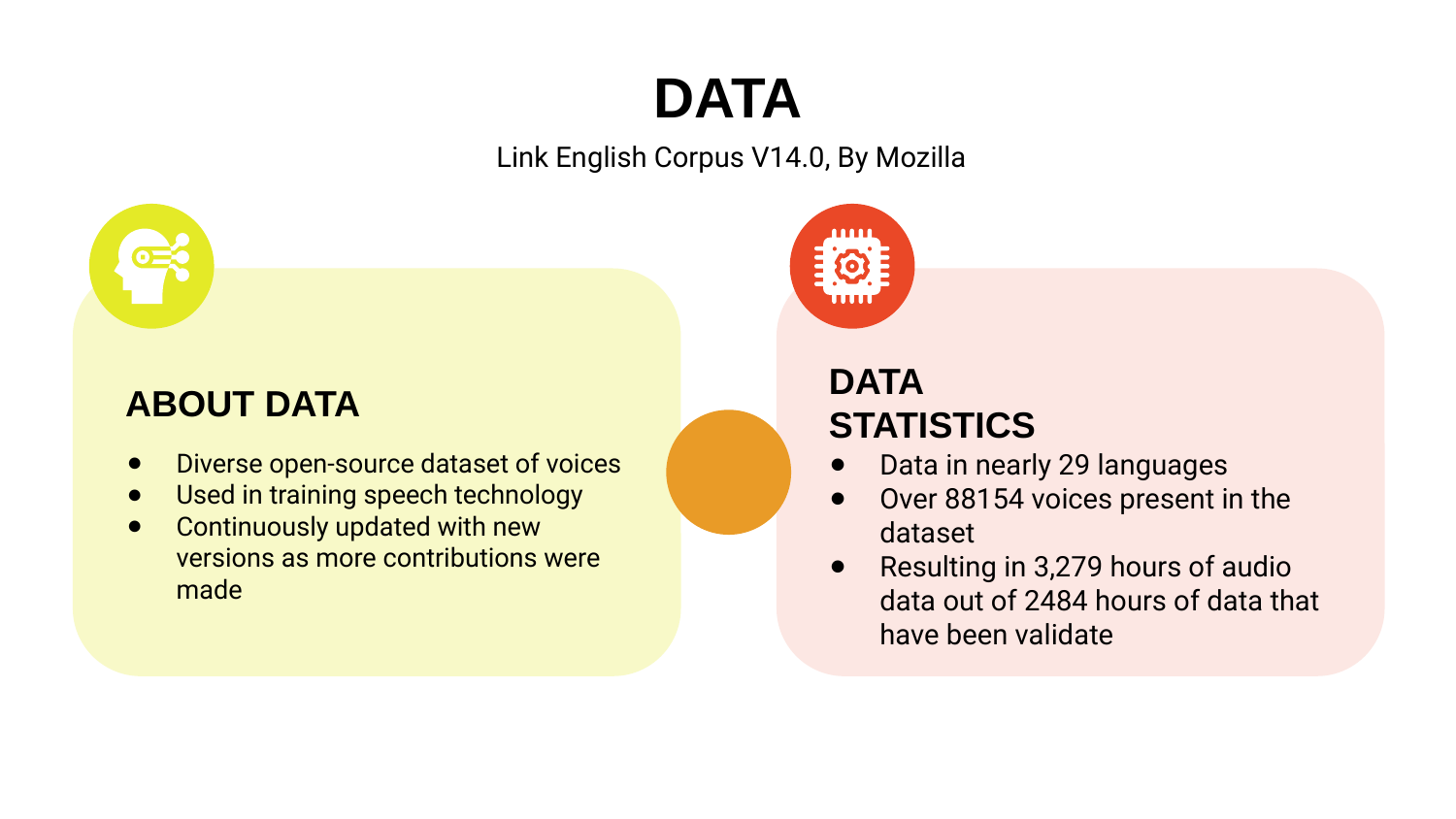

# DATA
 Link English Corpus V14.0, By Mozilla

ABOUT DATA
Diverse open-source dataset of voices
Used in training speech technology
Continuously updated with new versions as more contributions were made
DATA STATISTICS
Data in nearly 29 languages
Over 88154 voices present in the dataset
Resulting in 3,279 hours of audio data out of 2484 hours of data that have been validate